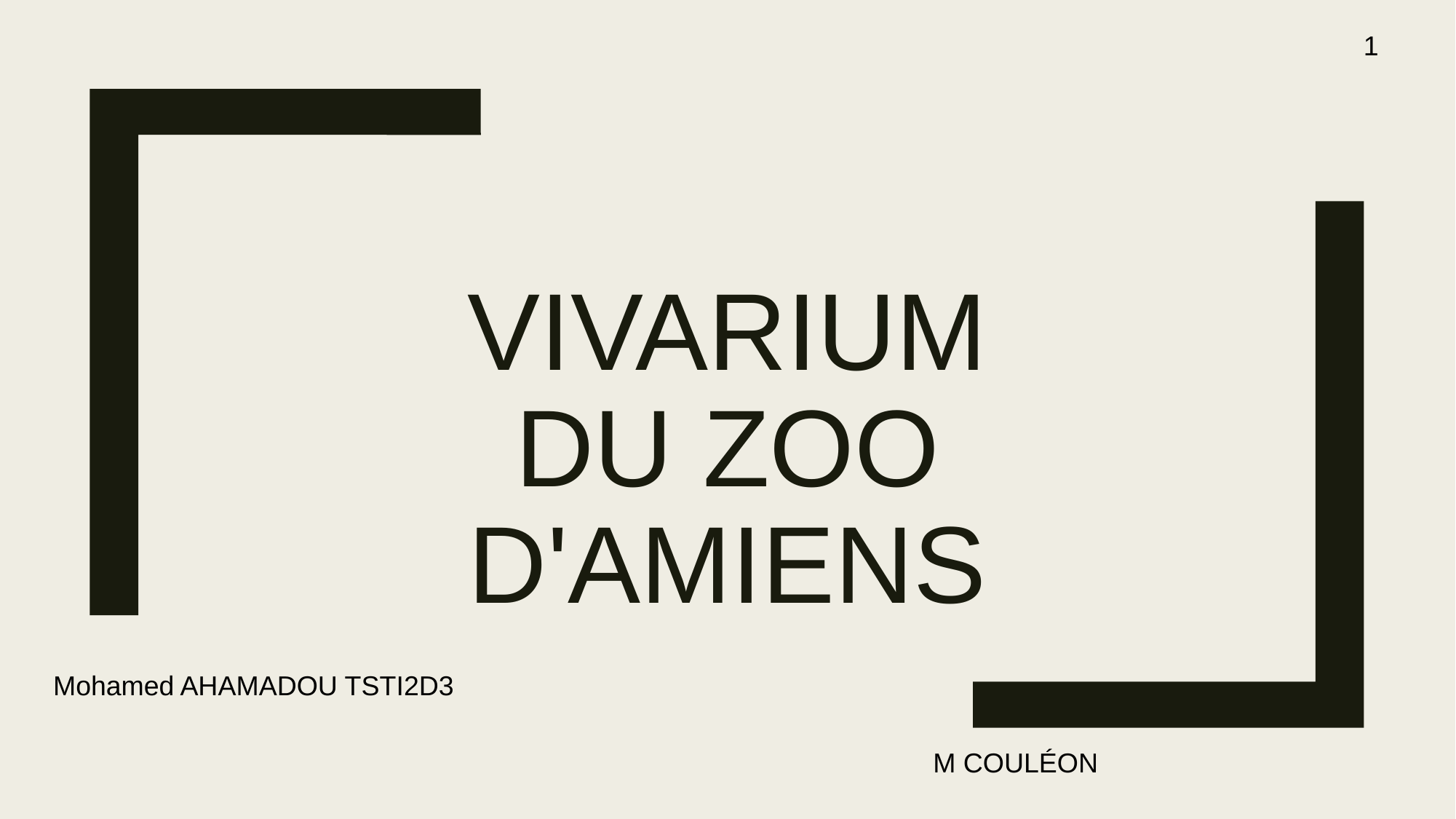

1
# Vivarium du zoo d'Amiens
Mohamed AHAMADOU TSTI2D3

M COULÉON